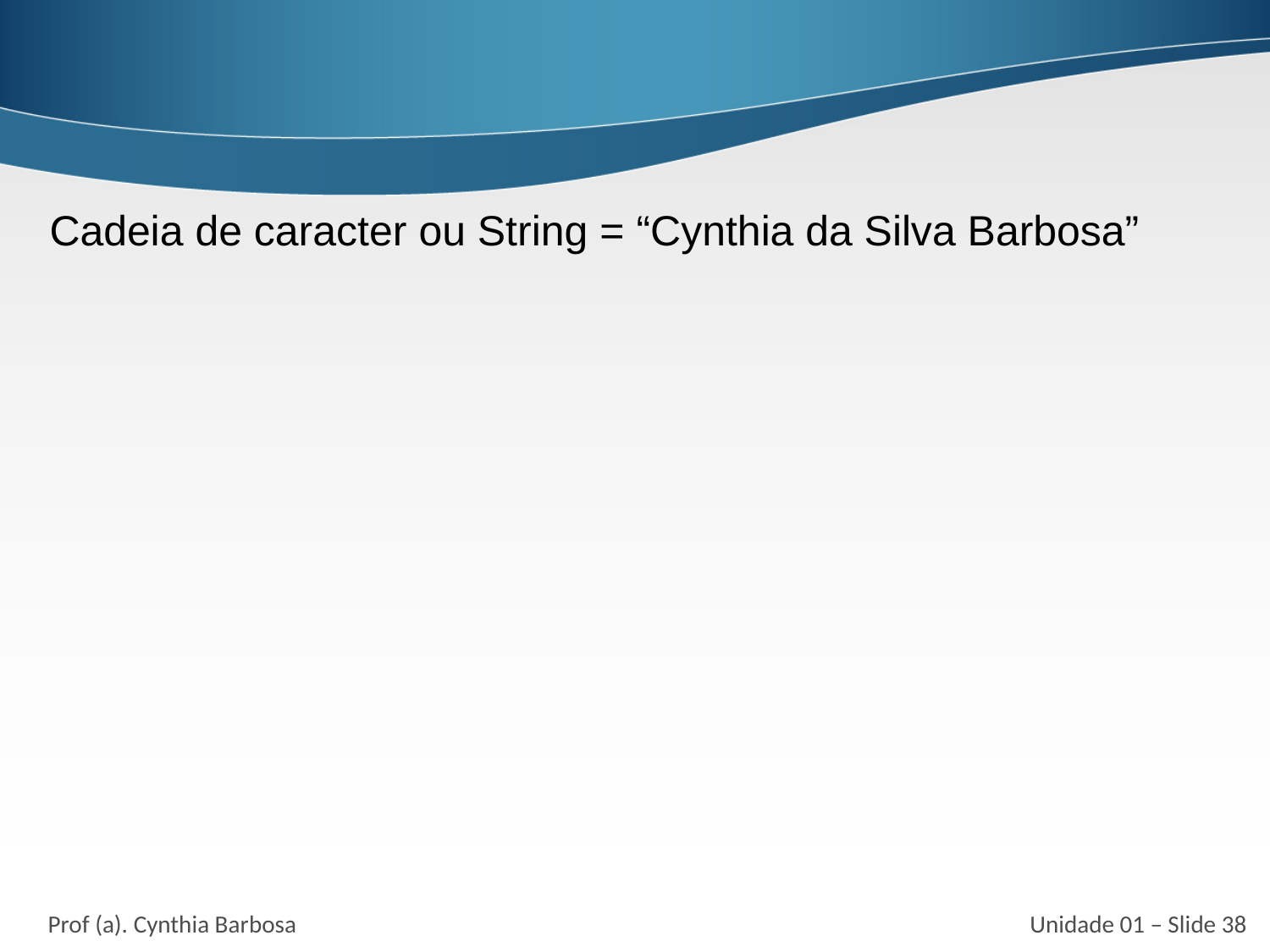

Cadeia de caracter ou String = “Cynthia da Silva Barbosa”